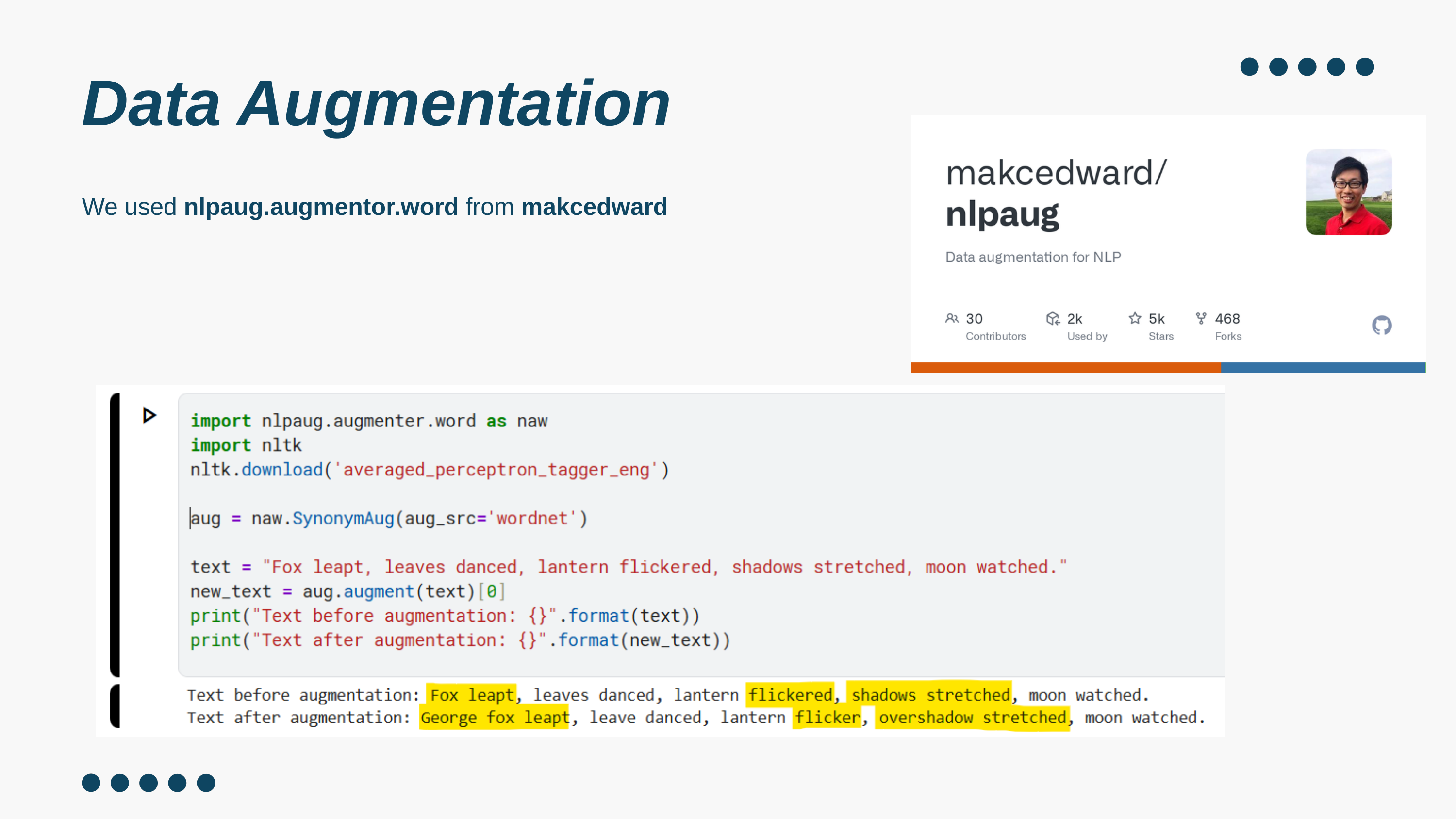

Data Augmentation

We used nlpaug.augmentor.word from makcedward